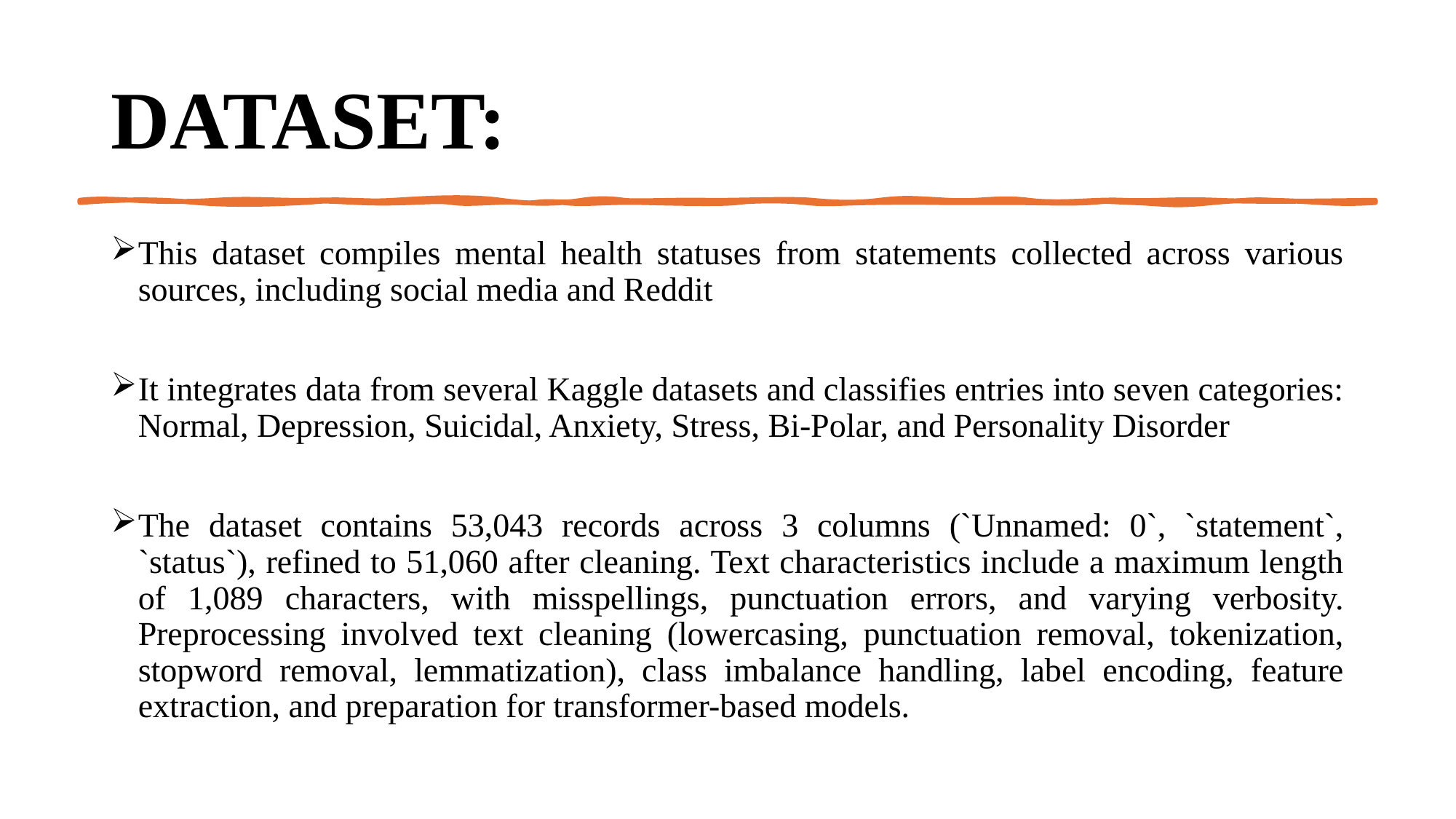

# DATASET:

This dataset compiles mental health statuses from statements collected across various sources, including social media and Reddit

It integrates data from several Kaggle datasets and classifies entries into seven categories: Normal, Depression, Suicidal, Anxiety, Stress, Bi-Polar, and Personality Disorder

The dataset contains 53,043 records across 3 columns (`Unnamed: 0`, `statement`, `status`), refined to 51,060 after cleaning. Text characteristics include a maximum length of 1,089 characters, with misspellings, punctuation errors, and varying verbosity. Preprocessing involved text cleaning (lowercasing, punctuation removal, tokenization, stopword removal, lemmatization), class imbalance handling, label encoding, feature extraction, and preparation for transformer-based models.